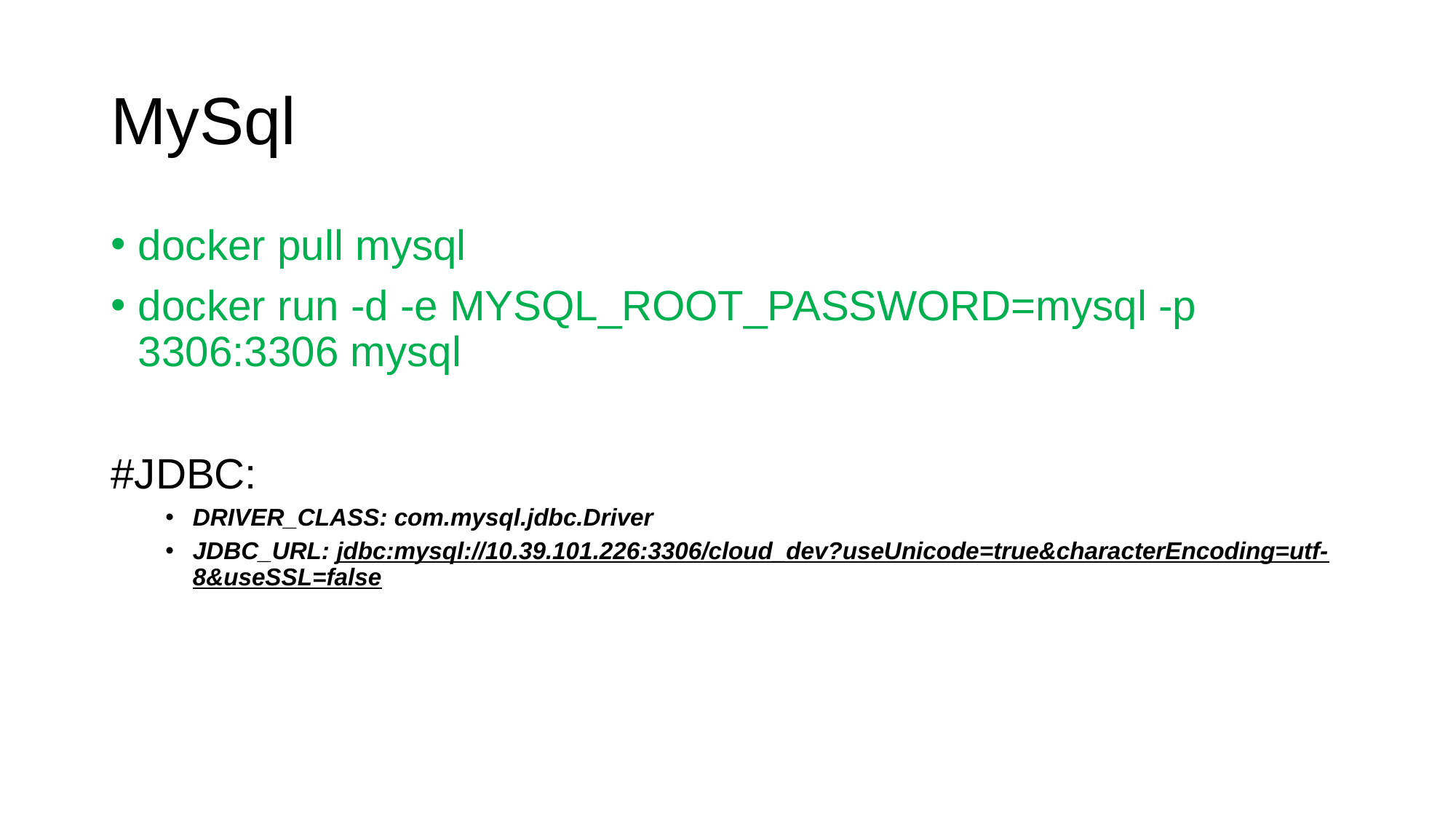

# MySql
docker pull mysql
docker run -d -e MYSQL_ROOT_PASSWORD=mysql -p 3306:3306 mysql

#JDBC:
DRIVER_CLASS: com.mysql.jdbc.Driver
JDBC_URL: jdbc:mysql://10.39.101.226:3306/cloud_dev?useUnicode=true&characterEncoding=utf-8&useSSL=false